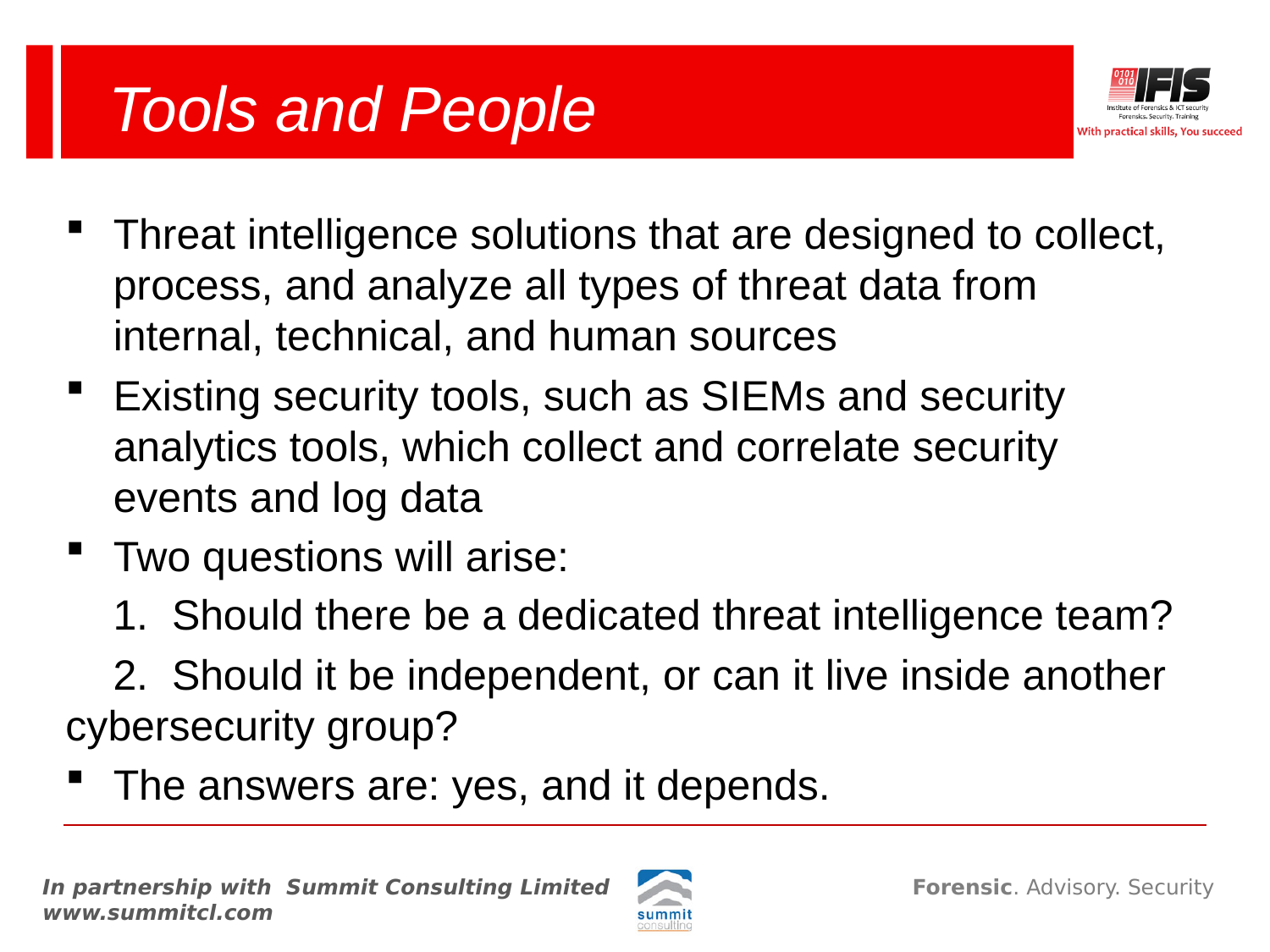

# Tools and People
Threat intelligence solutions that are designed to collect, process, and analyze all types of threat data from internal, technical, and human sources
Existing security tools, such as SIEMs and security analytics tools, which collect and correlate security events and log data
Two questions will arise:
    1.  Should there be a dedicated threat intelligence team?
    2.  Should it be independent, or can it live inside another cybersecurity group?
The answers are: yes, and it depends.